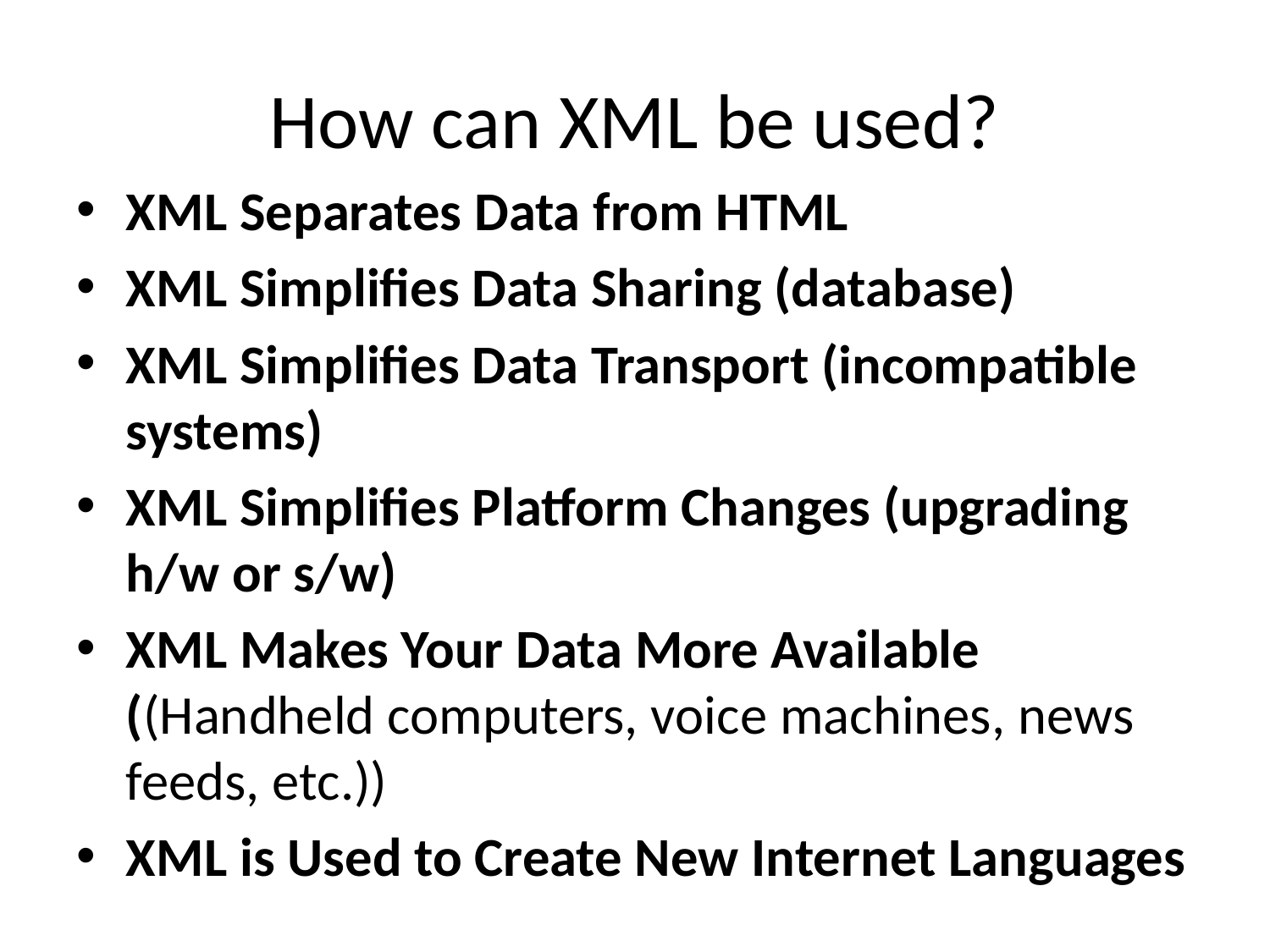

# How can XML be used?
XML Separates Data from HTML
XML Simplifies Data Sharing (database)
XML Simplifies Data Transport (incompatible systems)
XML Simplifies Platform Changes (upgrading h/w or s/w)
XML Makes Your Data More Available ((Handheld computers, voice machines, news feeds, etc.))
XML is Used to Create New Internet Languages